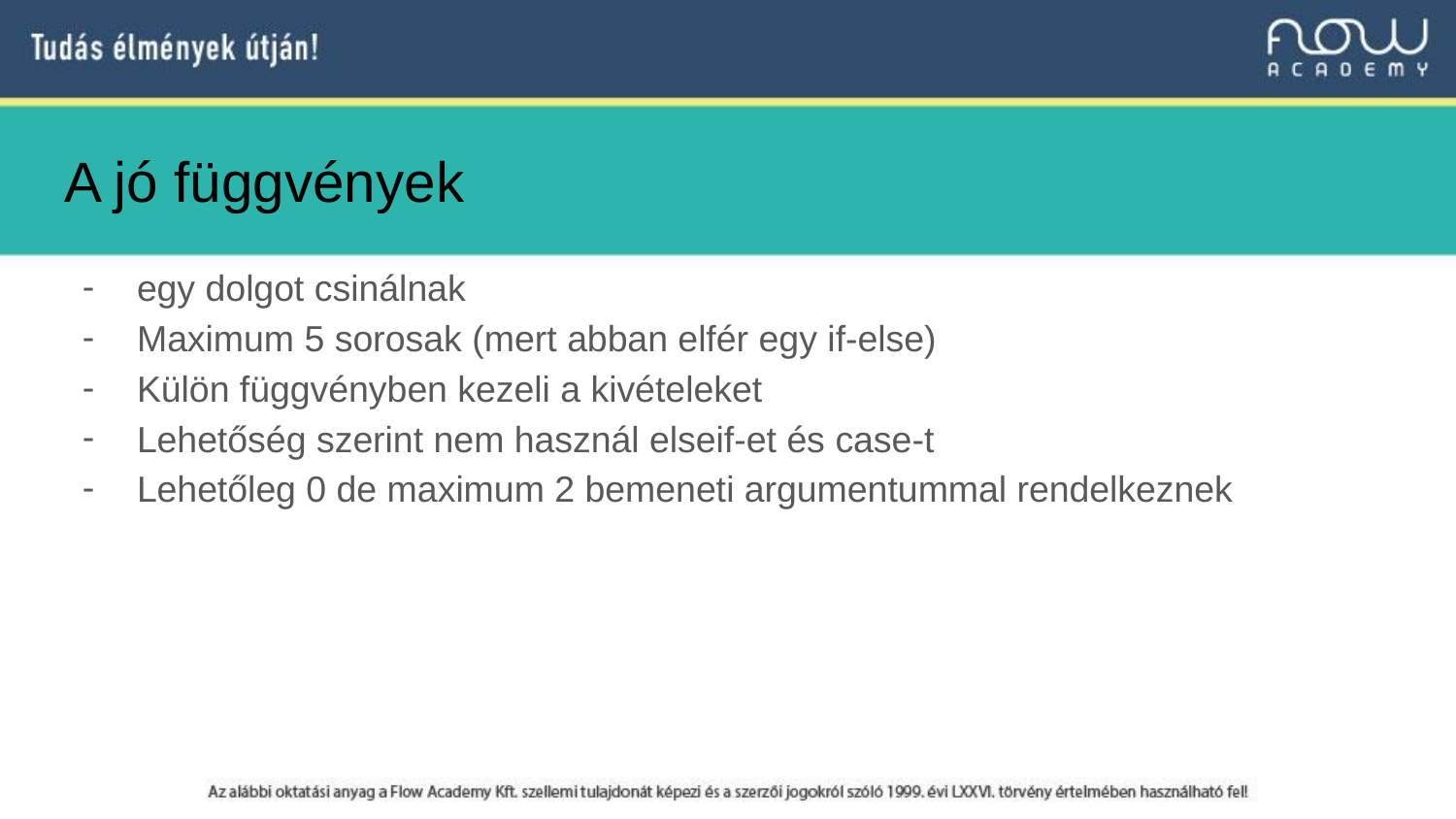

# A jó függvények
egy dolgot csinálnak
Maximum 5 sorosak (mert abban elfér egy if-else)
Külön függvényben kezeli a kivételeket
Lehetőség szerint nem használ elseif-et és case-t
Lehetőleg 0 de maximum 2 bemeneti argumentummal rendelkeznek